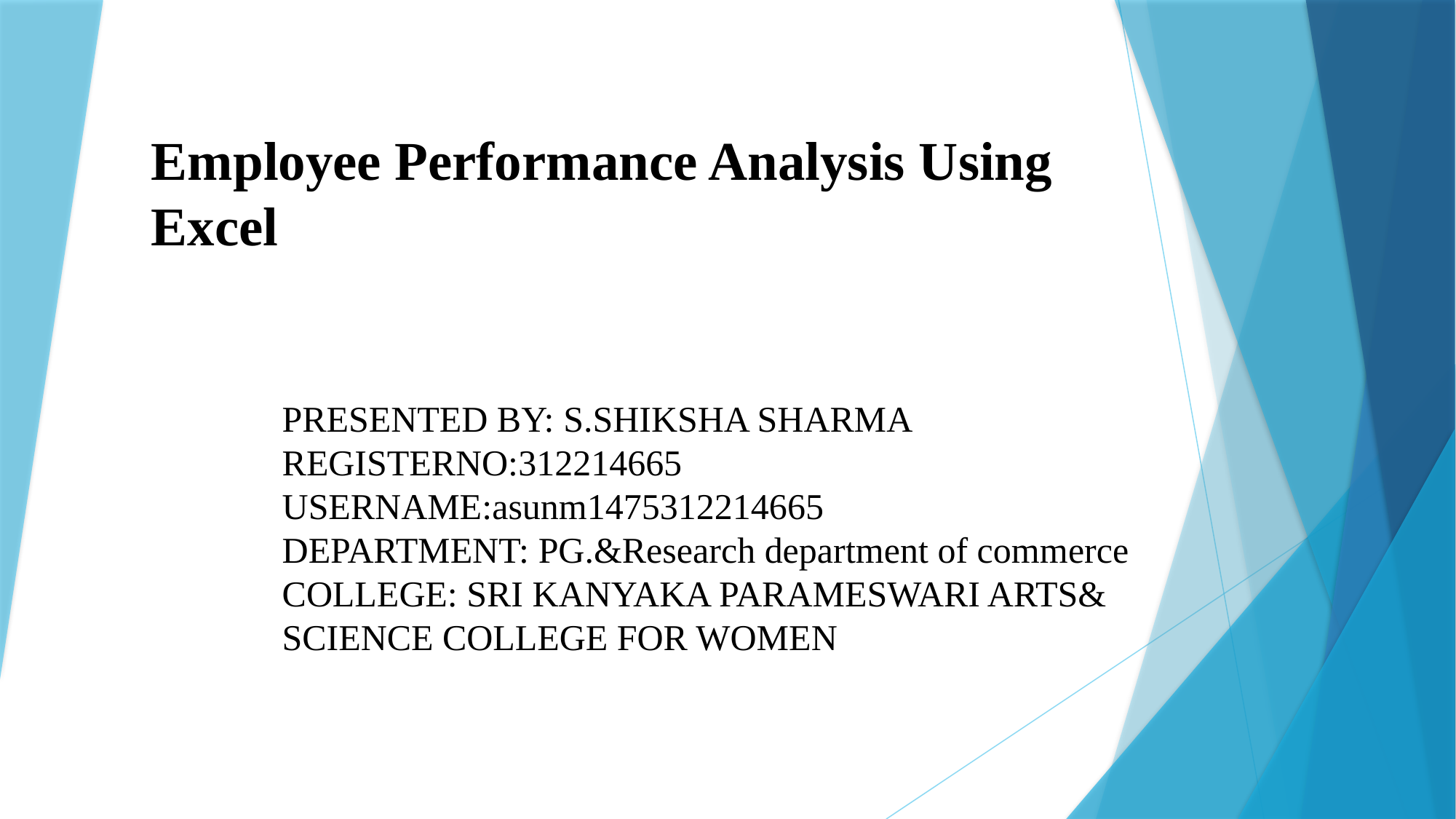

# Employee Performance Analysis Using Excel
PRESENTED BY: S.SHIKSHA SHARMA
REGISTERNO:312214665
USERNAME:asunm1475312214665
DEPARTMENT: PG.&Research department of commerce
COLLEGE: SRI KANYAKA PARAMESWARI ARTS& SCIENCE COLLEGE FOR WOMEN